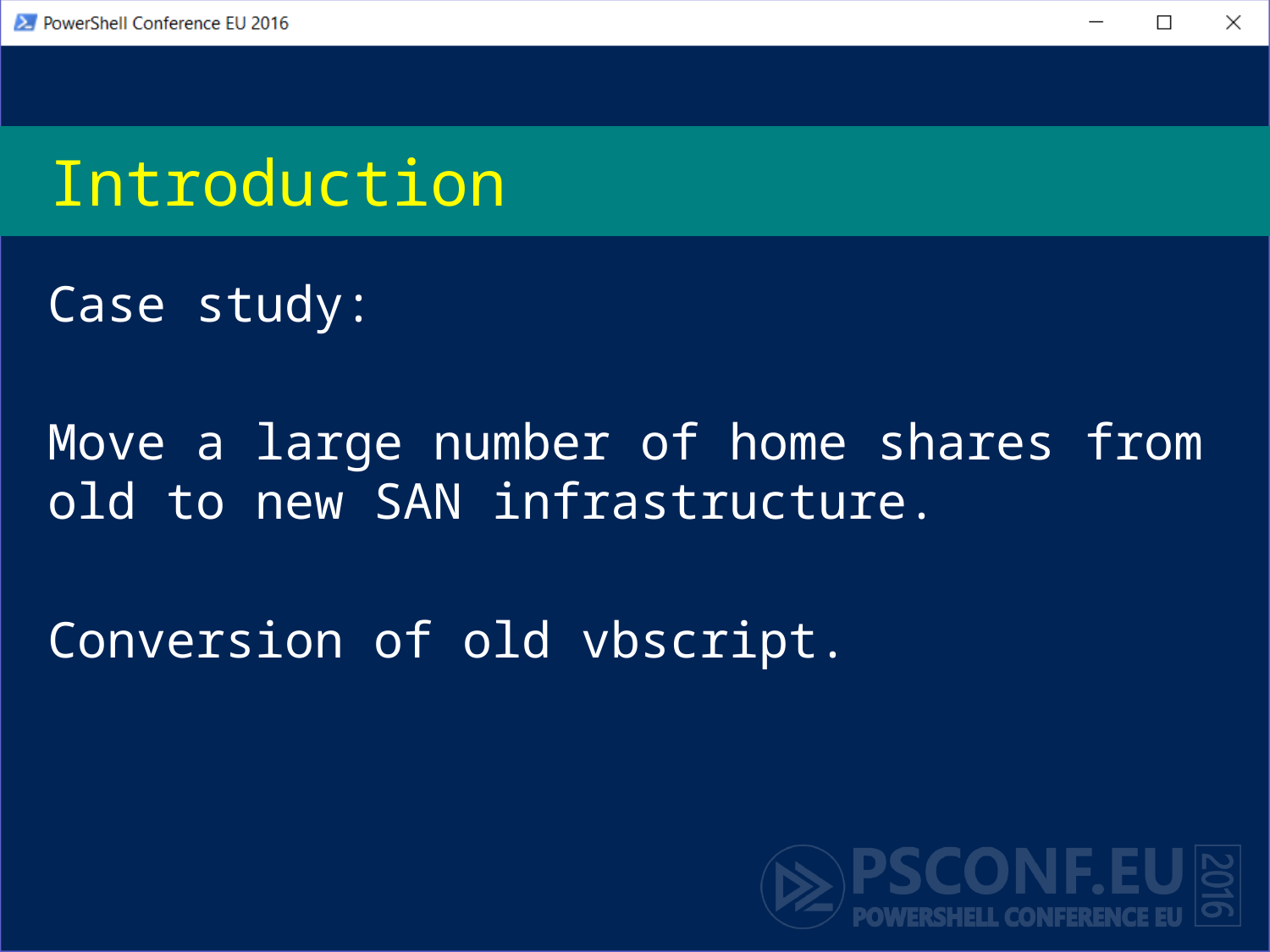

# Introduction
Case study:

Move a large number of home shares from old to new SAN infrastructure.

Conversion of old vbscript.